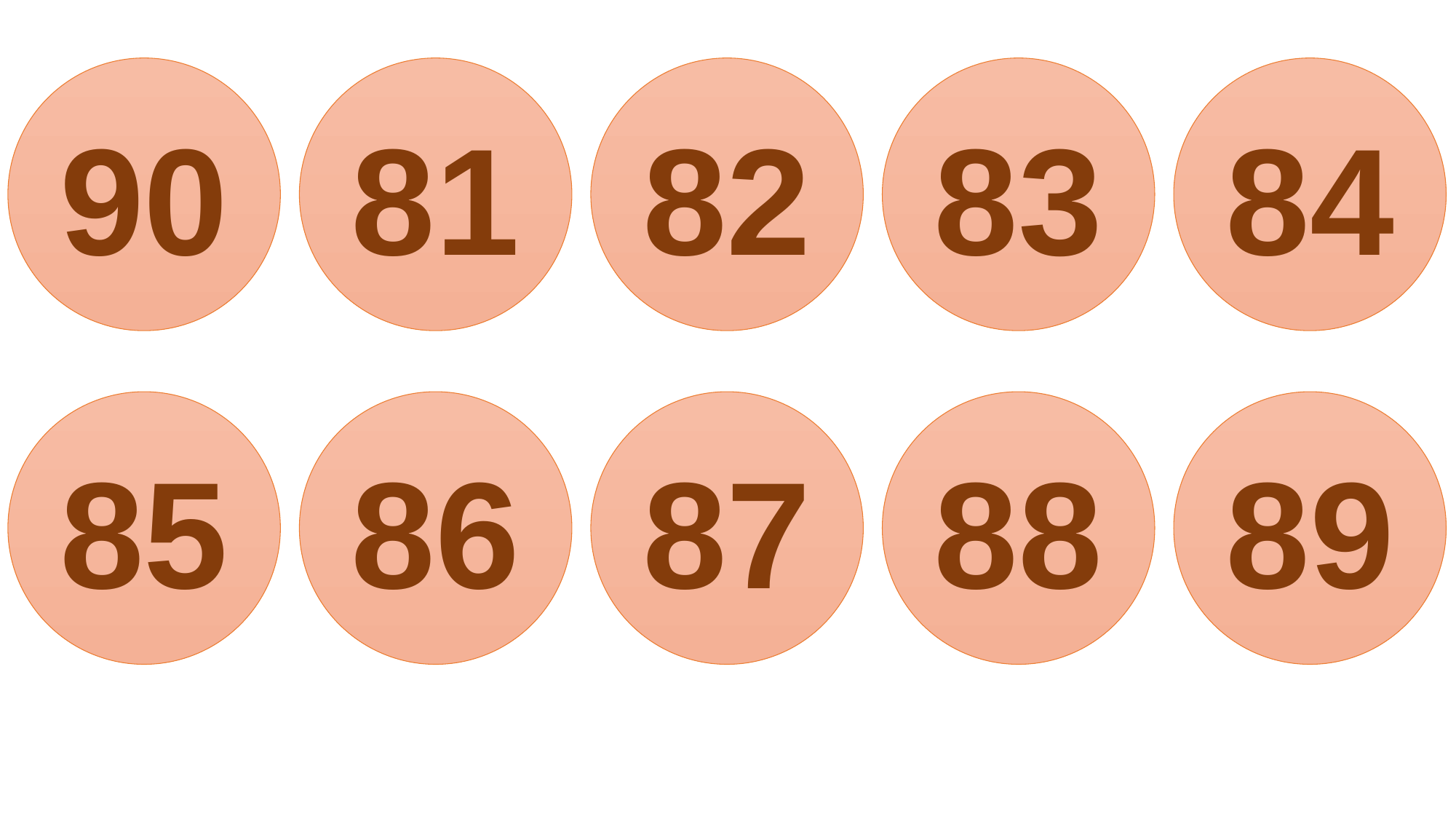

90
81
82
83
84
85
86
87
88
89